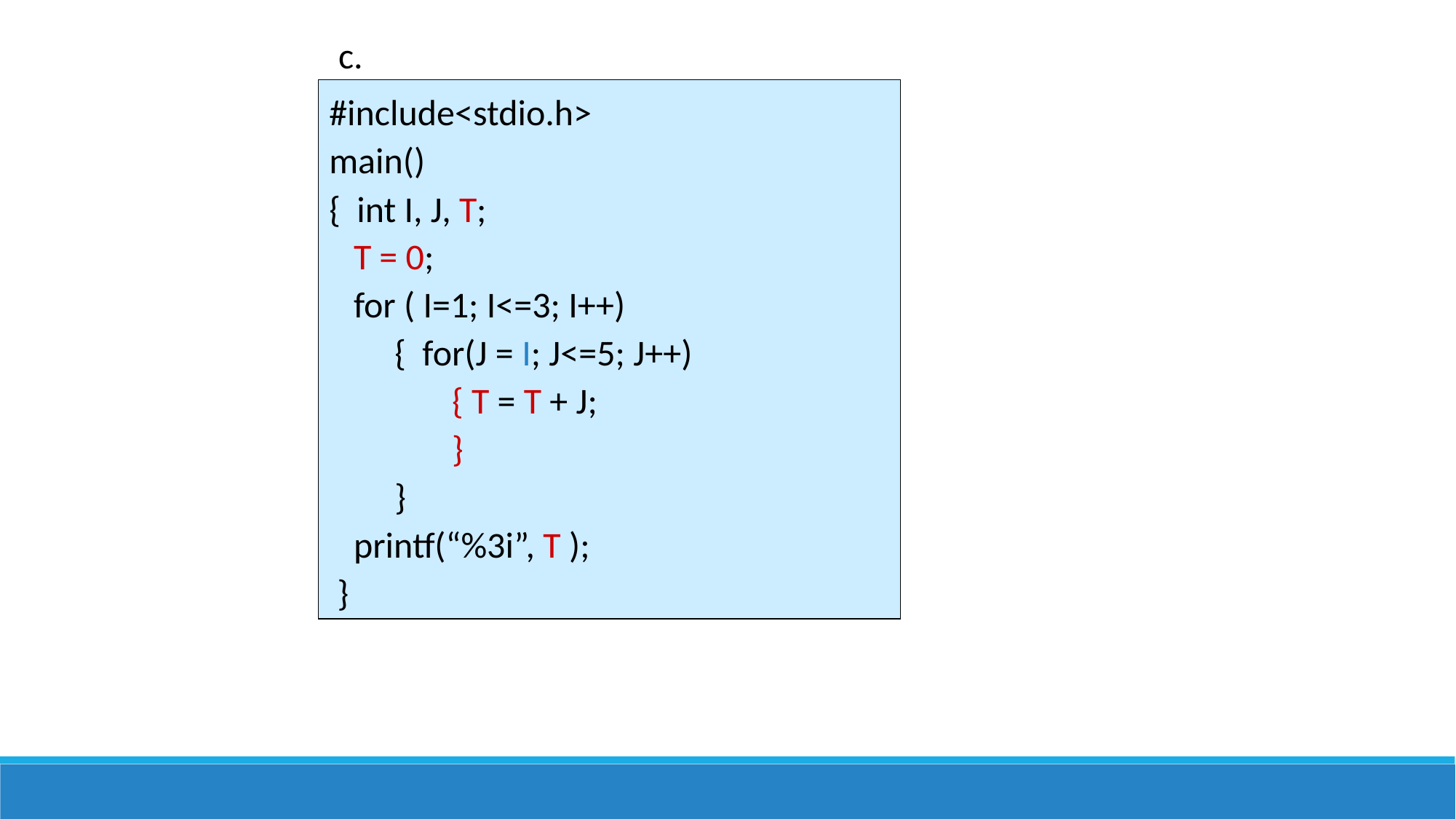

c.
#include<stdio.h>
main()
{  int I, J, T;
   T = 0;
   for ( I=1; I<=3; I++)
        {  for(J = I; J<=5; J++)
               { T = T + J;
               }
        }
   printf(“%3i”, T );
 }